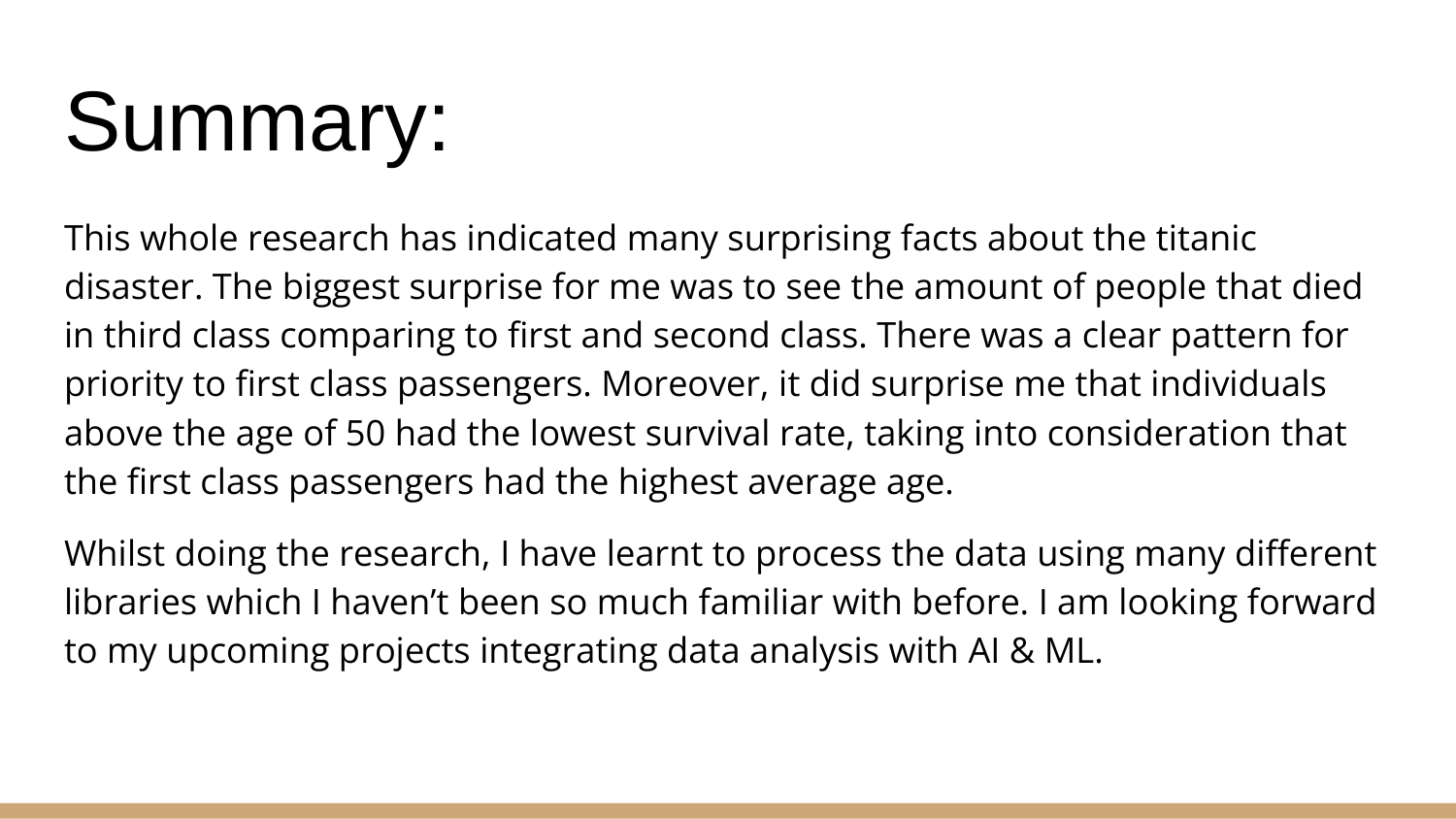

# Summary:
This whole research has indicated many surprising facts about the titanic disaster. The biggest surprise for me was to see the amount of people that died in third class comparing to first and second class. There was a clear pattern for priority to first class passengers. Moreover, it did surprise me that individuals above the age of 50 had the lowest survival rate, taking into consideration that the first class passengers had the highest average age.
Whilst doing the research, I have learnt to process the data using many different libraries which I haven’t been so much familiar with before. I am looking forward to my upcoming projects integrating data analysis with AI & ML.